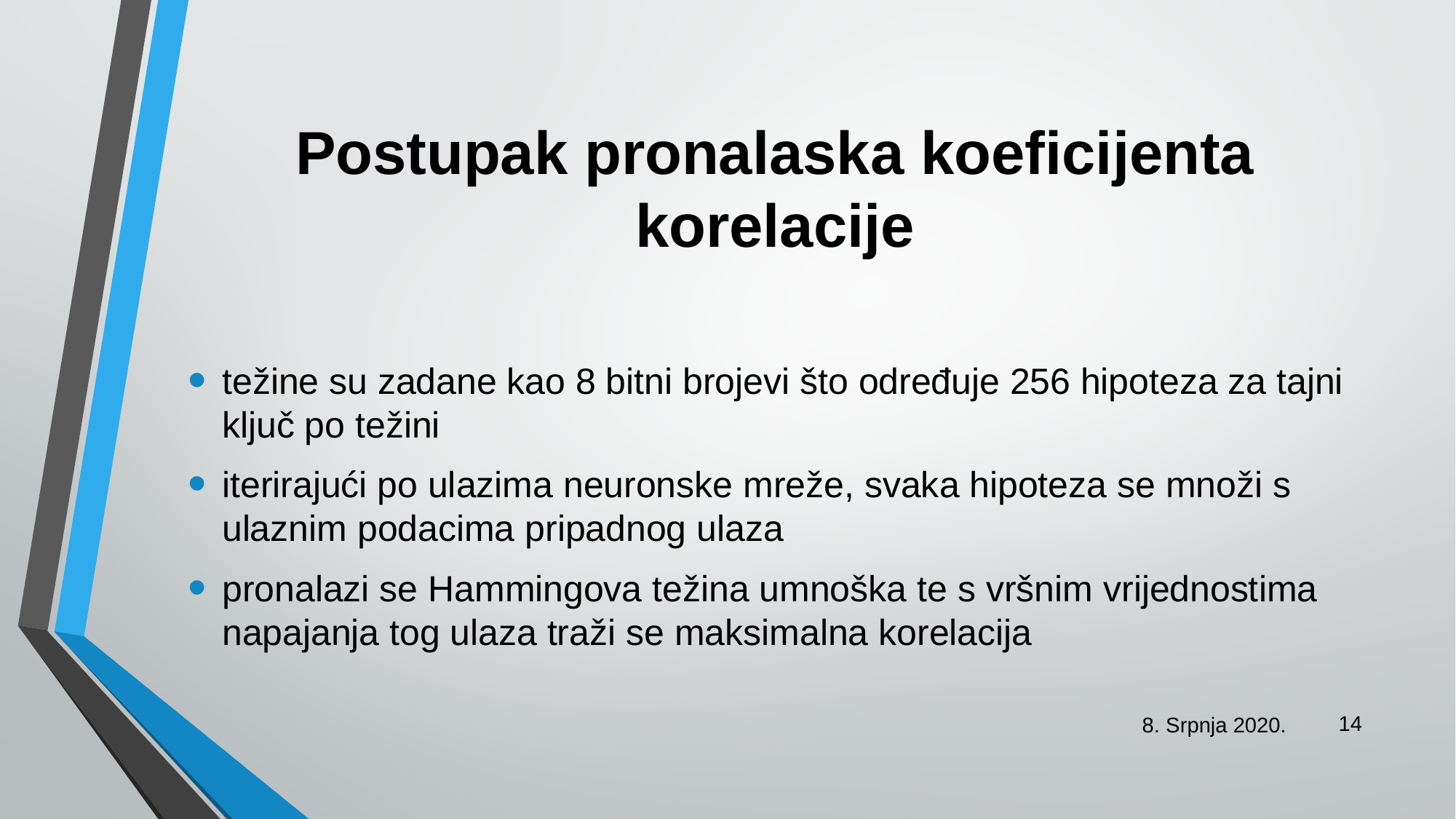

# Postupak pronalaska koeficijenta korelacije
težine su zadane kao 8 bitni brojevi što određuje 256 hipoteza za tajni ključ po težini
iterirajući po ulazima neuronske mreže, svaka hipoteza se množi s ulaznim podacima pripadnog ulaza
pronalazi se Hammingova težina umnoška te s vršnim vrijednostima napajanja tog ulaza traži se maksimalna korelacija
14
8. Srpnja 2020.